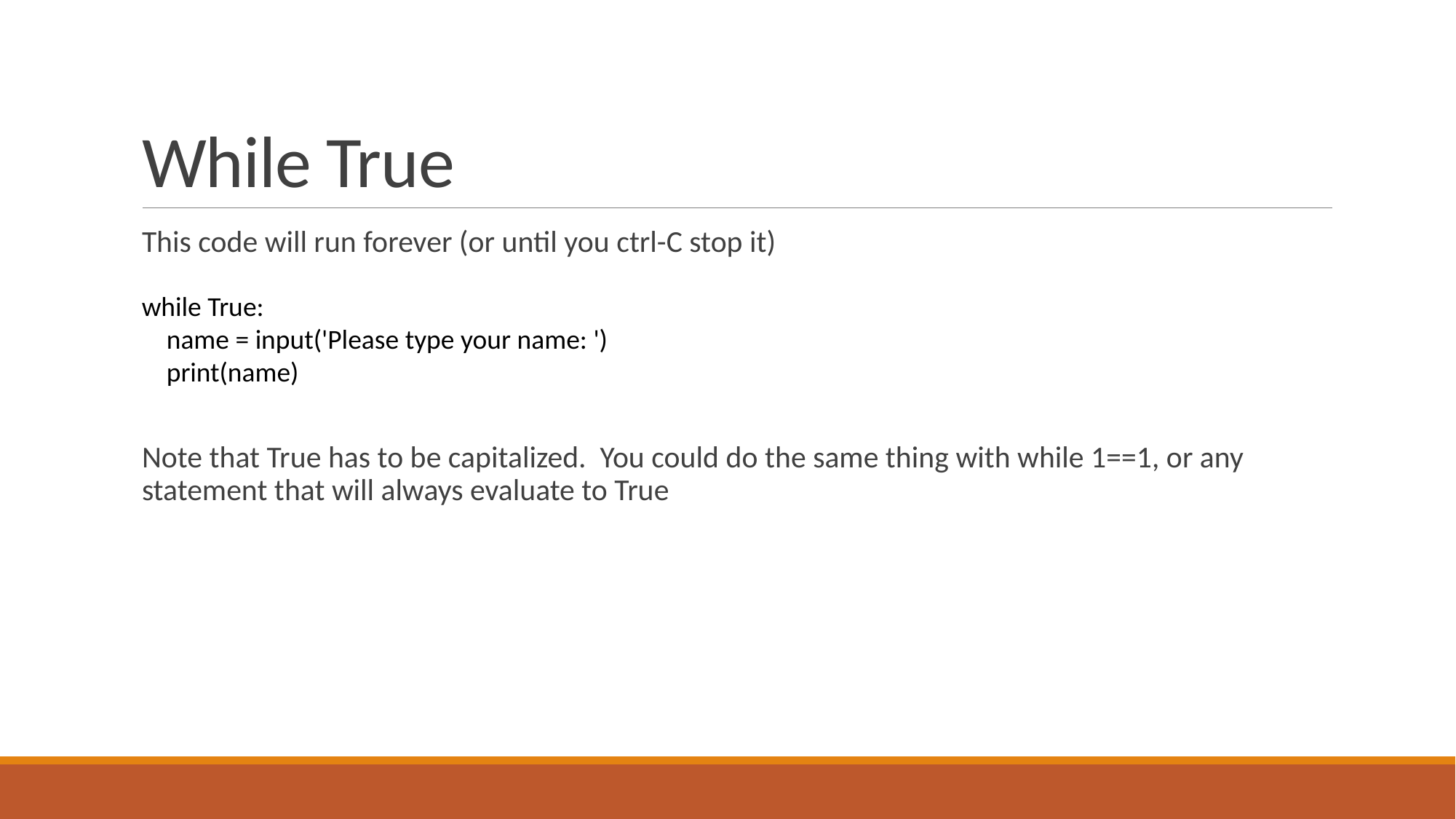

# While True
This code will run forever (or until you ctrl-C stop it)

Note that True has to be capitalized.  You could do the same thing with while 1==1, or any statement that will always evaluate to True
while True:
    name = input('Please type your name: ')
    print(name)